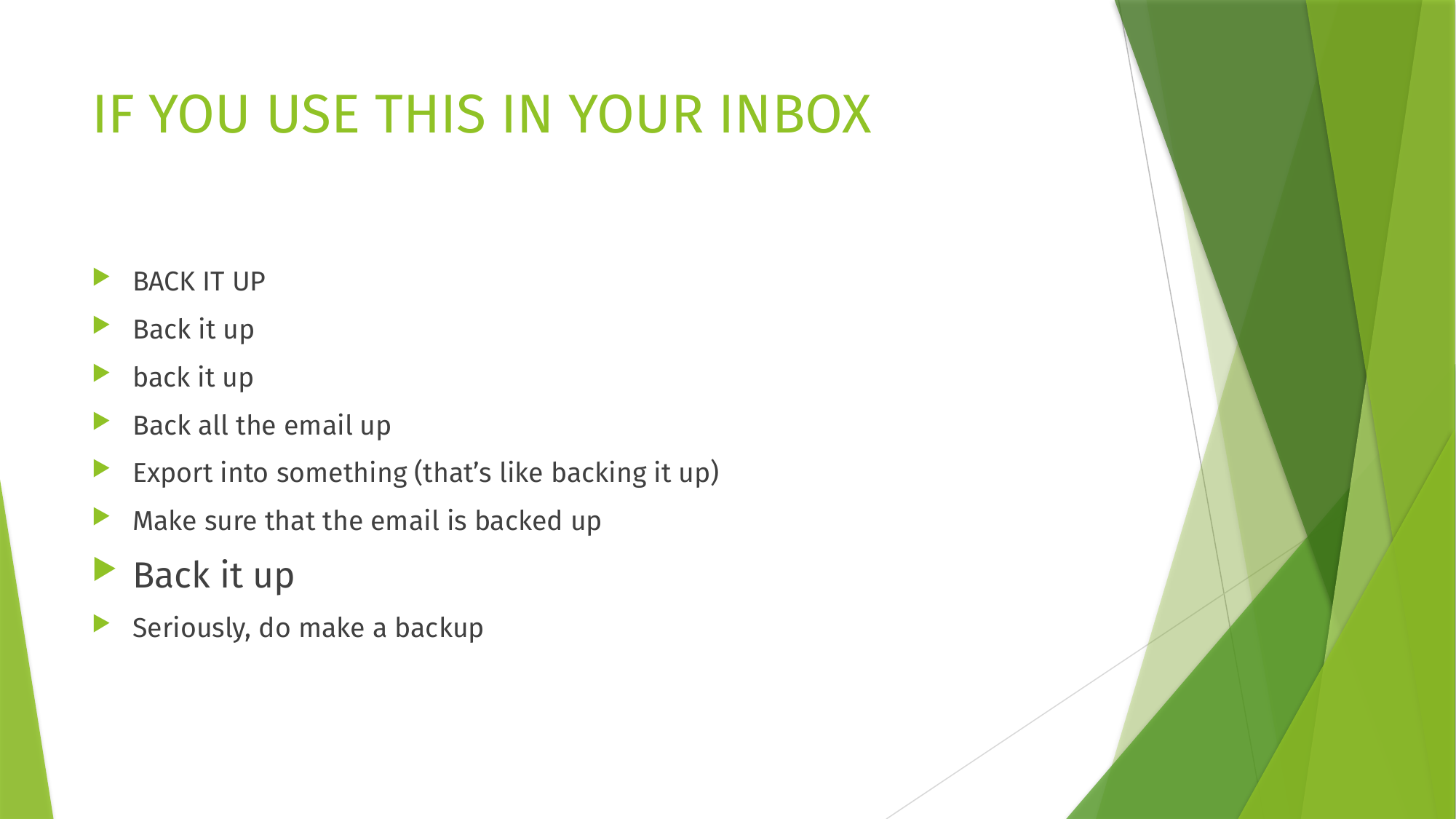

# IF YOU USE THIS IN YOUR INBOX
BACK IT UP
Back it up
back it up
Back all the email up
Export into something (that’s like backing it up)
Make sure that the email is backed up
Back it up
Seriously, do make a backup